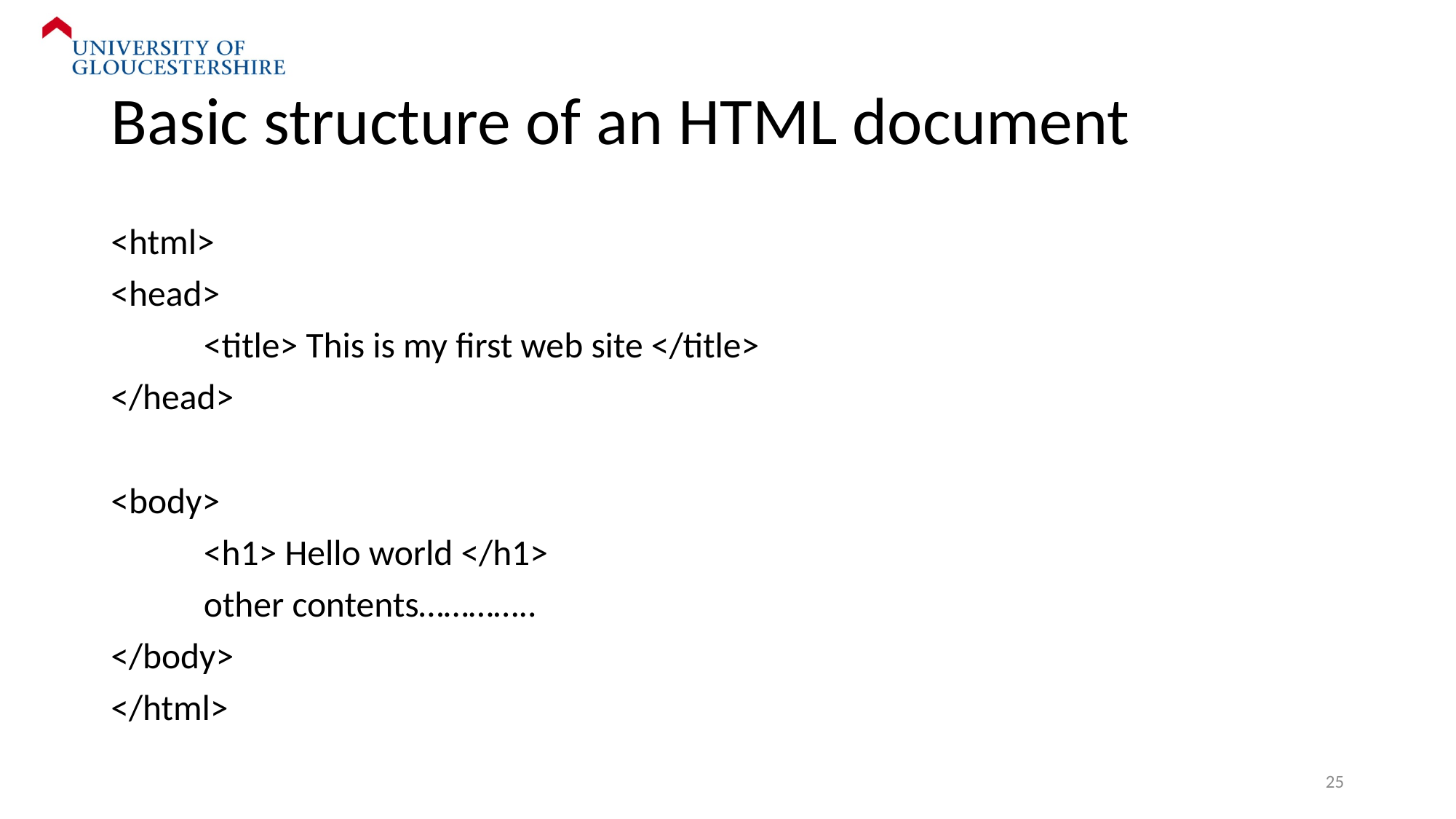

# Basic structure of an HTML document
<html>
<head>
	<title> This is my first web site </title>
</head>

<body>
	<h1> Hello world </h1>
	other contents…………..
</body>
</html>
25